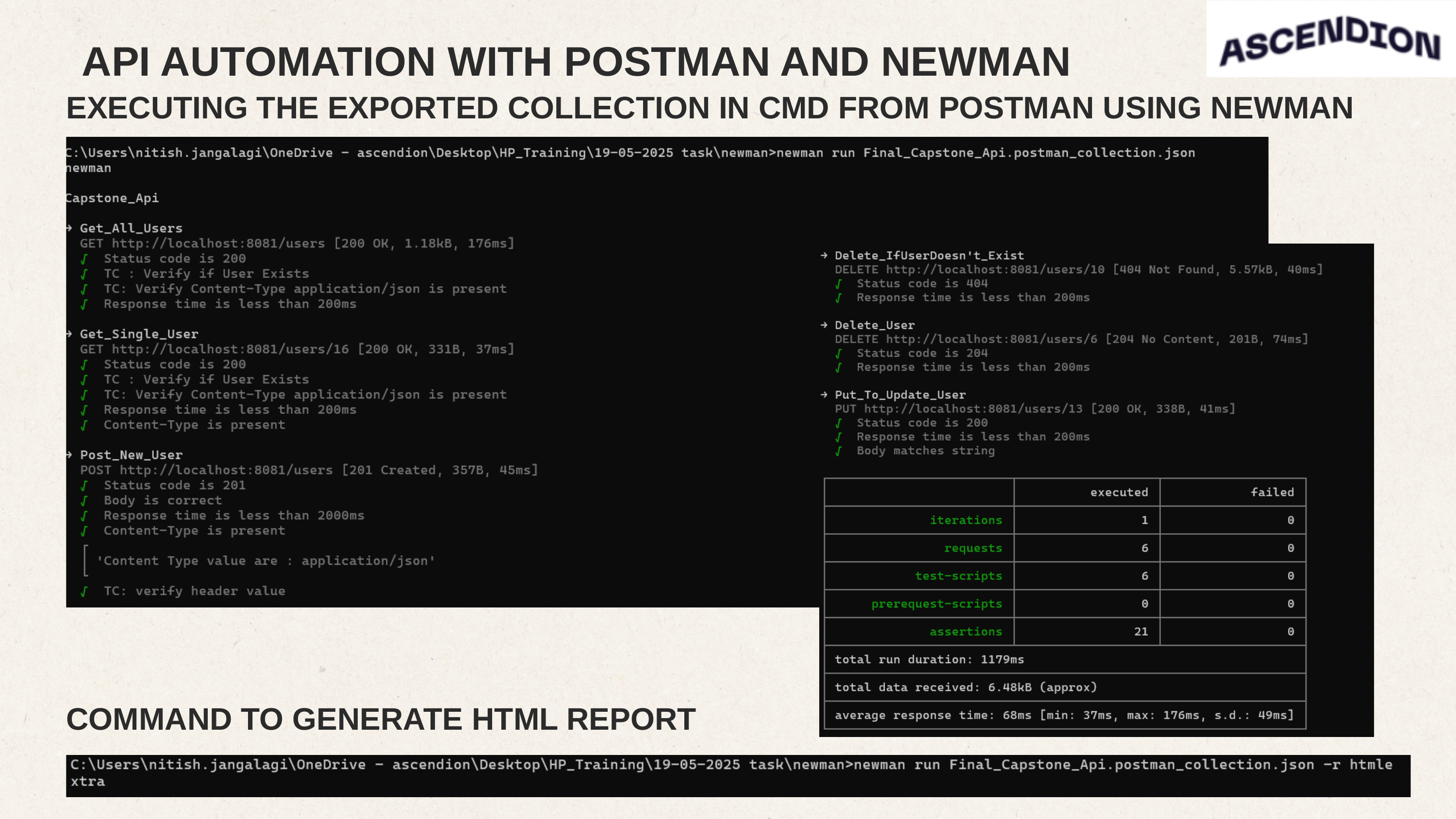

API AUTOMATION WITH POSTMAN AND NEWMAN
EXECUTING THE EXPORTED COLLECTION IN CMD FROM POSTMAN USING NEWMAN

COMMAND TO GENERATE HTML REPORT